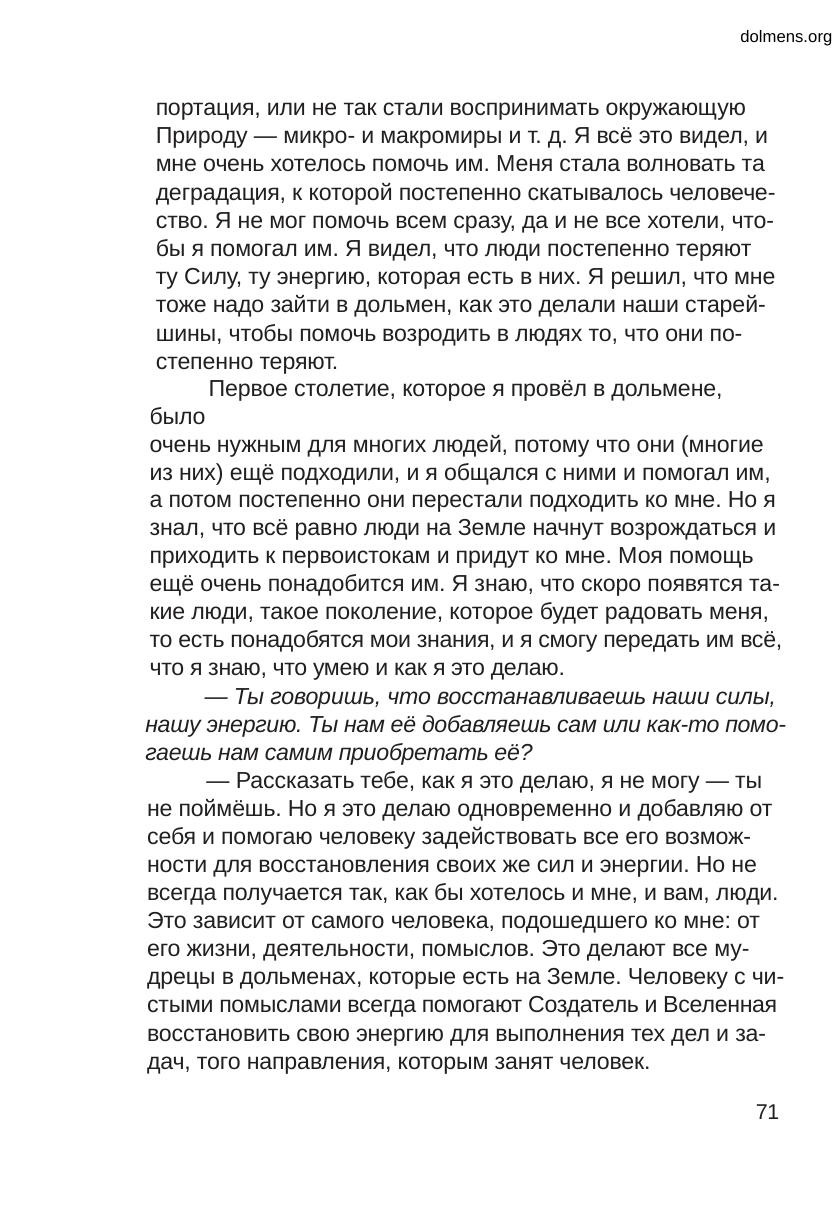

dolmens.org

портация, или не так стали воспринимать окружающую
Природу — микро- и макромиры и т. д. Я всё это видел, и
мне очень хотелось помочь им. Меня стала волновать та
деградация, к которой постепенно скатывалось человече-
ство. Я не мог помочь всем сразу, да и не все хотели, что-
бы я помогал им. Я видел, что люди постепенно теряют
ту Силу, ту энергию, которая есть в них. Я решил, что мне
тоже надо зайти в дольмен, как это делали наши старей-
шины, чтобы помочь возродить в людях то, что они по-
степенно теряют.

Первое столетие, которое я провёл в дольмене, было
очень нужным для многих людей, потому что они (многие
из них) ещё подходили, и я общался с ними и помогал им,
а потом постепенно они перестали подходить ко мне. Но я
знал, что всё равно люди на Земле начнут возрождаться и
приходить к первоистокам и придут ко мне. Моя помощь
ещё очень понадобится им. Я знаю, что скоро появятся та-
кие люди, такое поколение, которое будет радовать меня,
то есть понадобятся мои знания, и я смогу передать им всё,
что я знаю, что умею и как я это делаю.

— Ты говоришь, что восстанавливаешь наши силы,
нашу энергию. Ты нам её добавляешь сам или как-то помо-
гаешь нам самим приобретать её?

— Рассказать тебе, как я это делаю, я не могу — ты
не поймёшь. Но я это делаю одновременно и добавляю от
себя и помогаю человеку задействовать все его возмож-
ности для восстановления своих же сил и энергии. Но не
всегда получается так, как бы хотелось и мне, и вам, люди.
Это зависит от самого человека, подошедшего ко мне: от
его жизни, деятельности, помыслов. Это делают все му-
дрецы в дольменах, которые есть на Земле. Человеку с чи-
стыми помыслами всегда помогают Создатель и Вселенная
восстановить свою энергию для выполнения тех дел и за-
дач, того направления, которым занят человек.

71